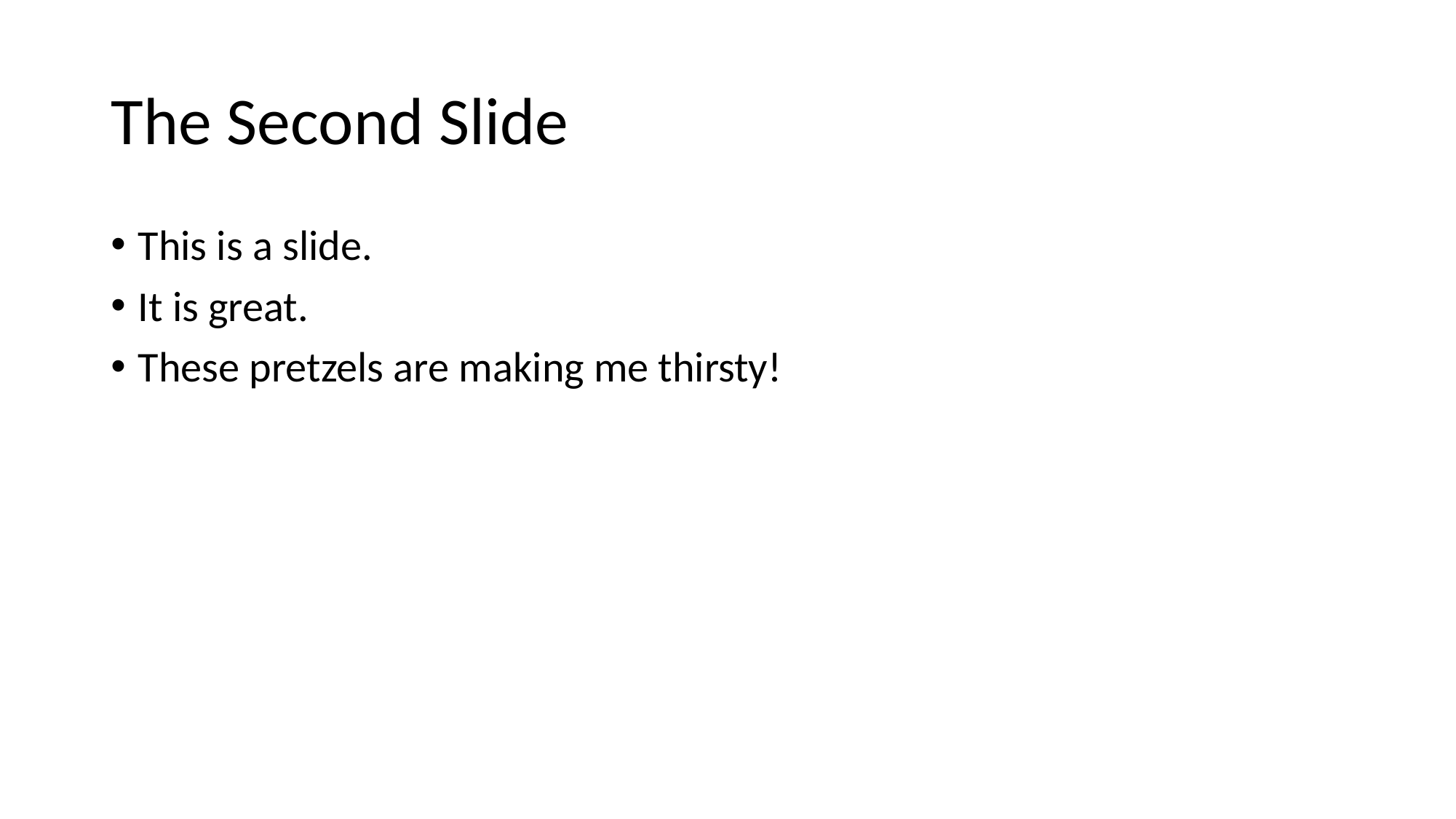

# The Second Slide
This is a slide.
It is great.
These pretzels are making me thirsty!